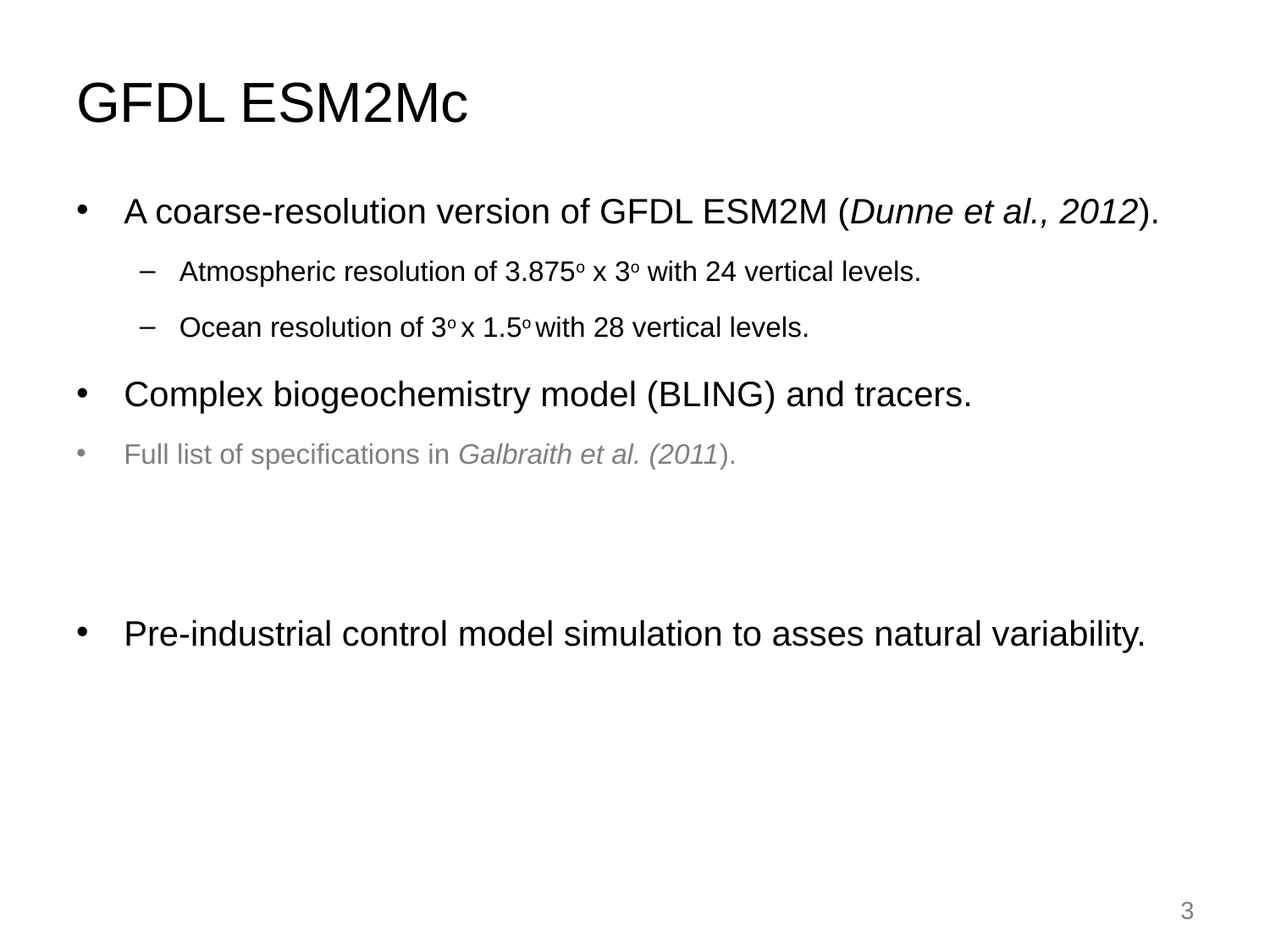

# GFDL ESM2Mc
A coarse-resolution version of GFDL ESM2M (Dunne et al., 2012).
Atmospheric resolution of 3.875o x 3o with 24 vertical levels.
Ocean resolution of 3o x 1.5o with 28 vertical levels.
Complex biogeochemistry model (BLING) and tracers.
Full list of specifications in Galbraith et al. (2011).

Pre-industrial control model simulation to asses natural variability.

3